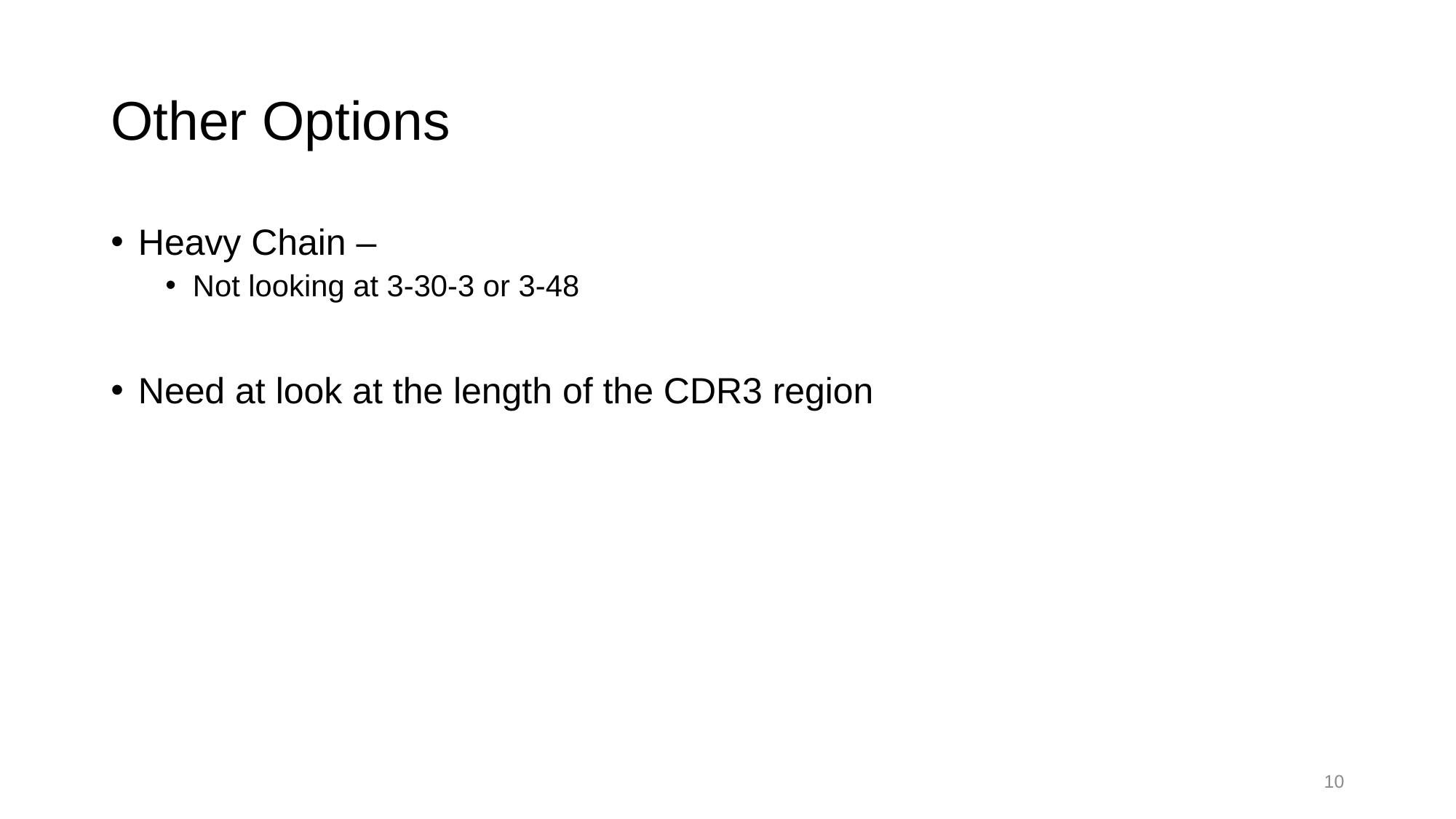

# Other Options
Heavy Chain –
Not looking at 3-30-3 or 3-48

Need at look at the length of the CDR3 region
10